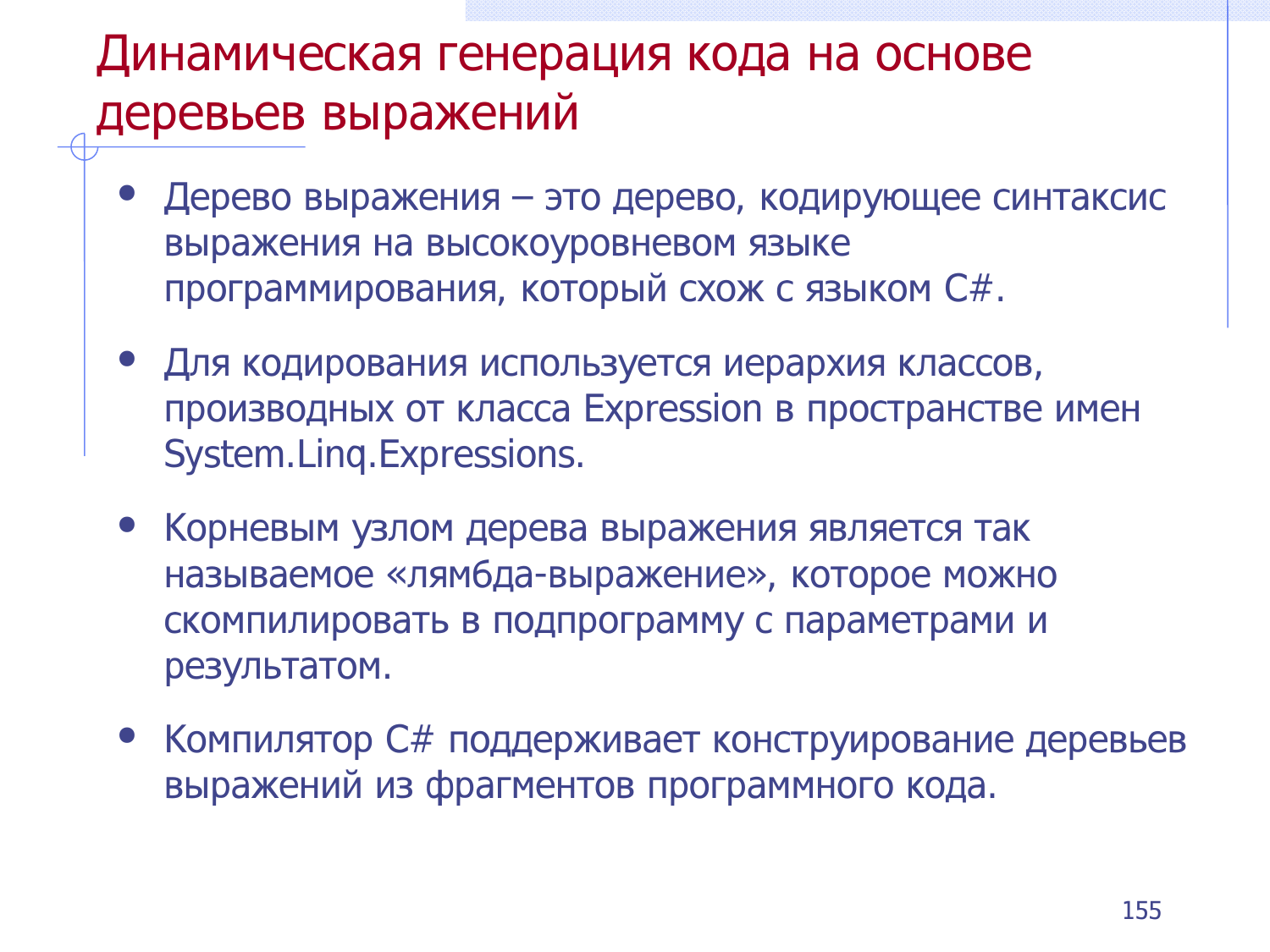

# Динамическая генерация кода на основе деревьев выражений
Дерево выражения – это дерево, кодирующее синтаксис выражения на высокоуровневом языке программирования, который схож с языком C#.
Для кодирования используется иерархия классов, производных от класса Expression в пространстве имен System.Linq.Expressions.
Корневым узлом дерева выражения является так называемое «лямбда-выражение», которое можно скомпилировать в подпрограмму с параметрами и результатом.
Компилятор C# поддерживает конструирование деревьев выражений из фрагментов программного кода.
155